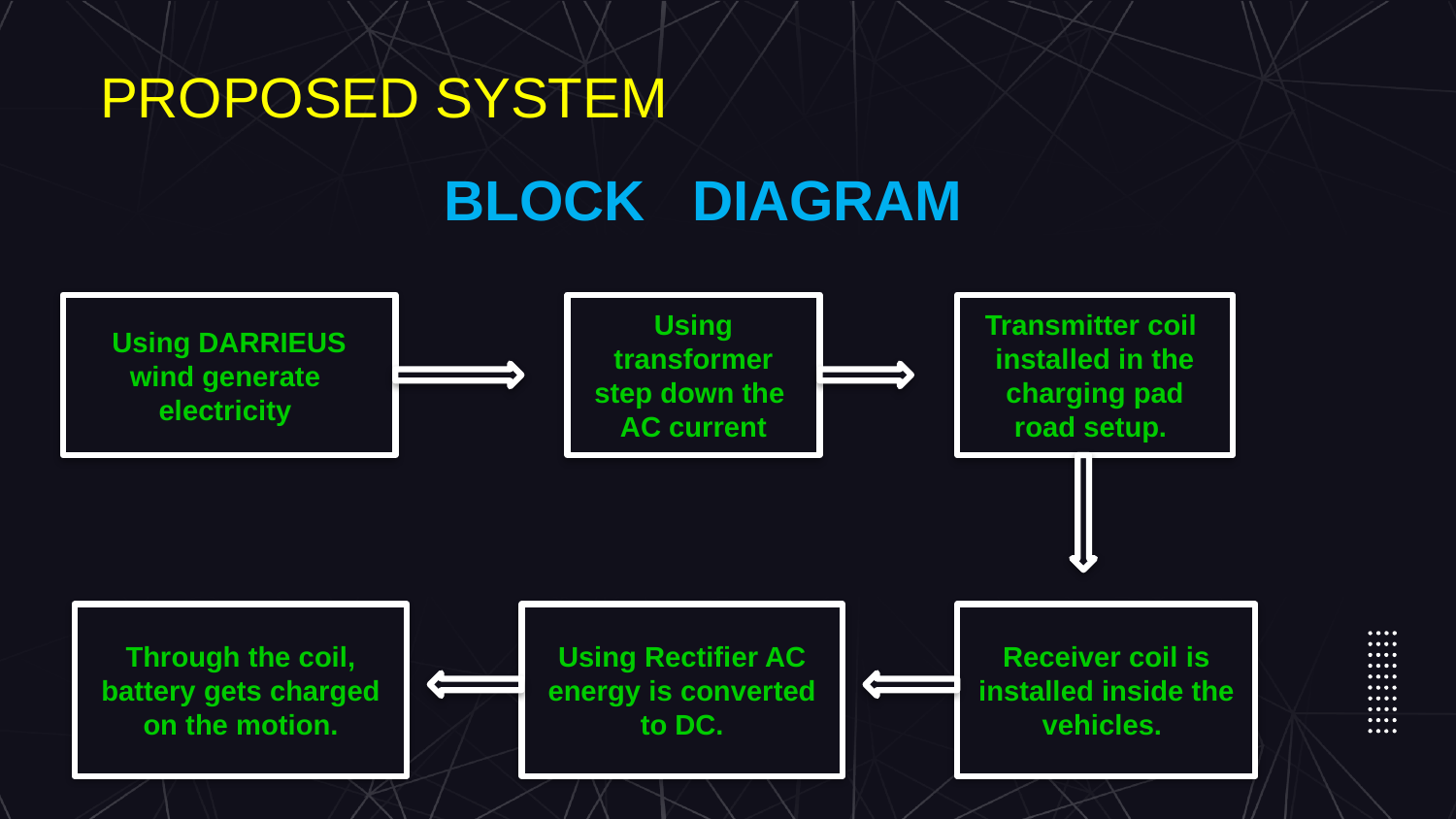

PROPOSED SYSTEM

BLOCK   DIAGRAM

Using DARRIEUS wind generate  electricity
Using transformer step down the  AC current
Transmitter coil
installed in the charging pad road setup.

Through the coil, battery gets charged on the motion.
Using Rectifier AC energy is converted to DC.
Receiver coil is installed inside the vehicles.